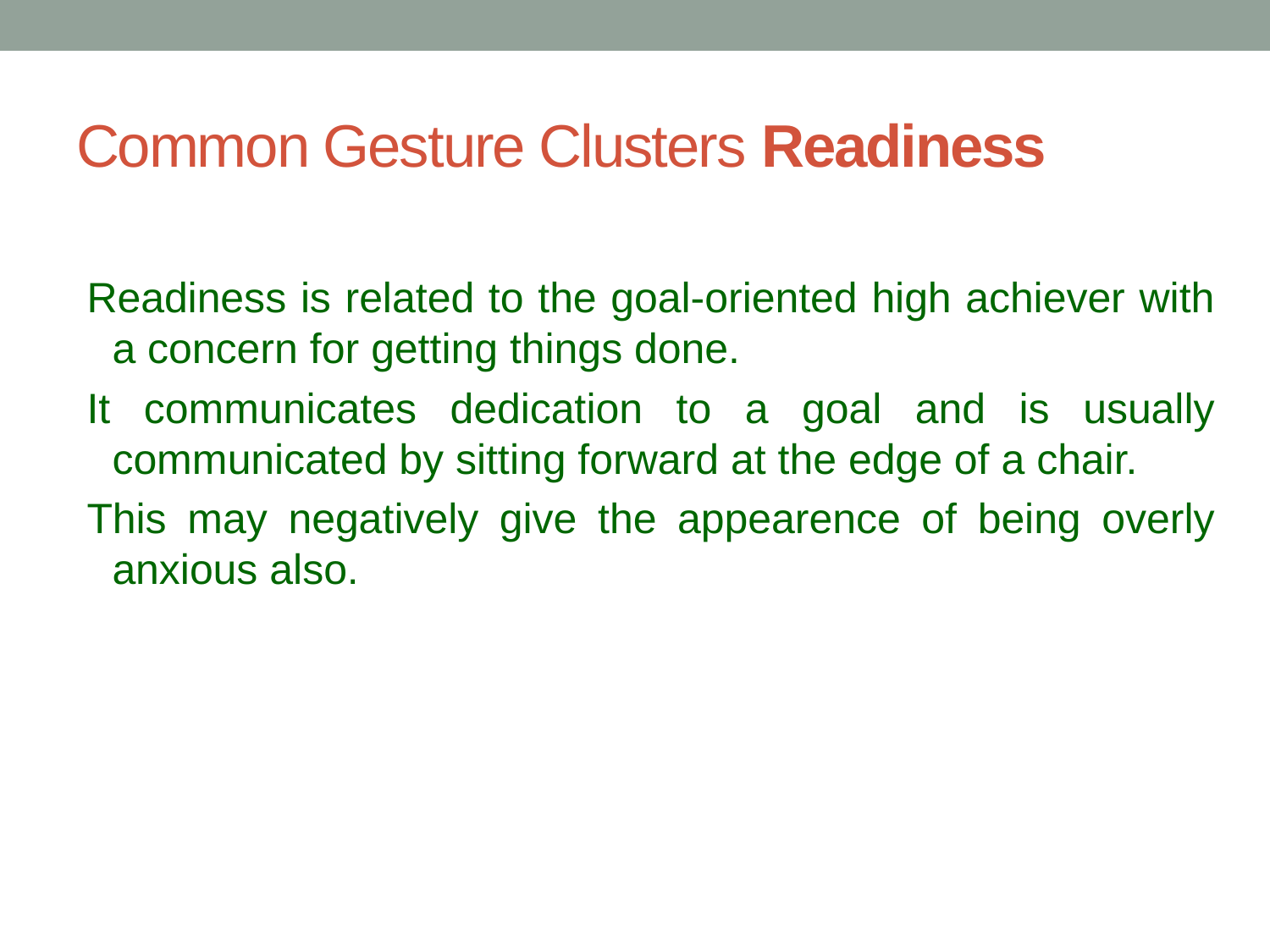

# Common Gesture Clusters Readiness
Readiness is related to the goal-oriented high achiever with a concern for getting things done.
It communicates dedication to a goal and is usually communicated by sitting forward at the edge of a chair.
This may negatively give the appearence of being overly anxious also.